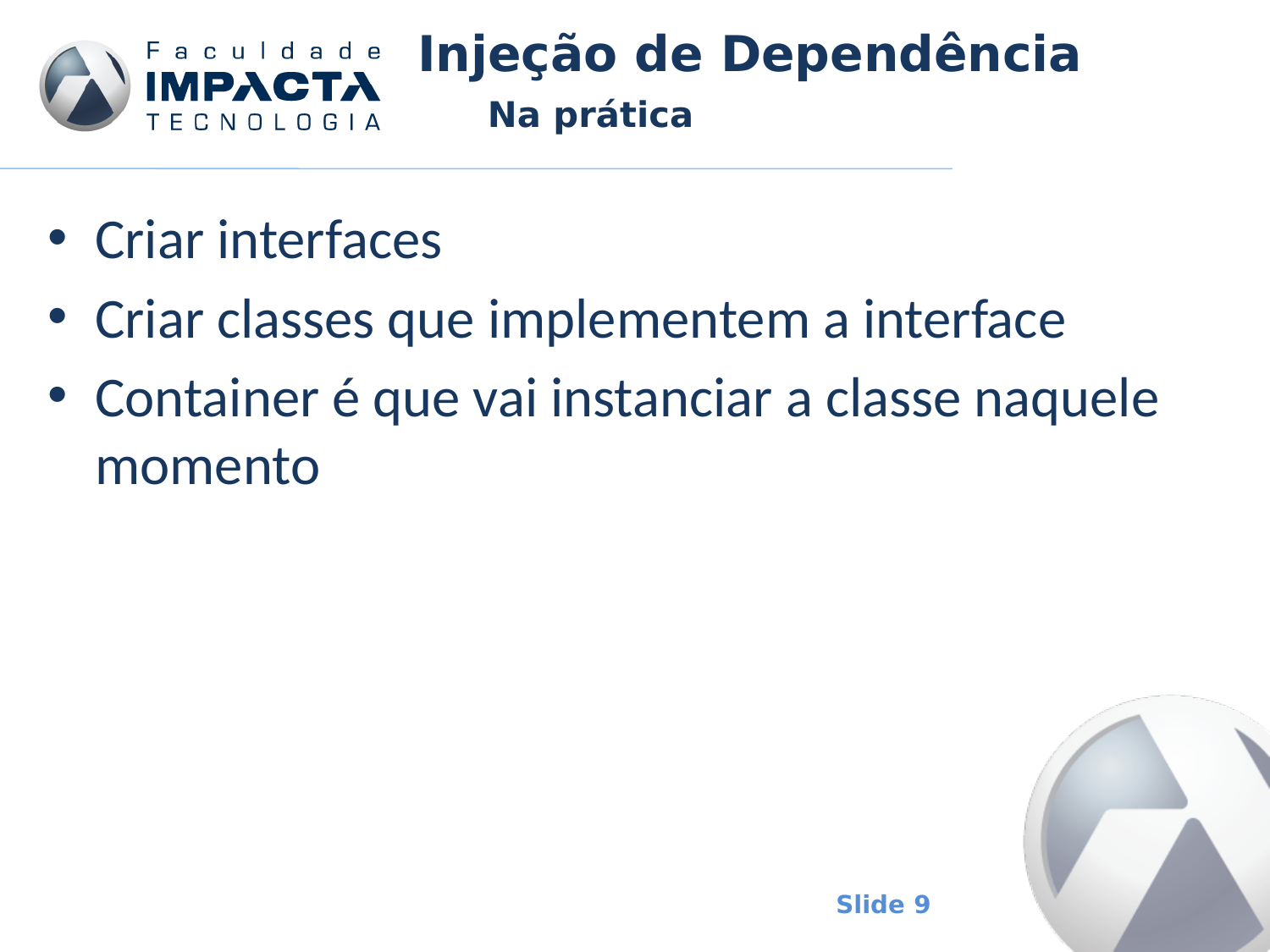

# Injeção de Dependência
Na prática
Criar interfaces
Criar classes que implementem a interface
Container é que vai instanciar a classe naquele momento